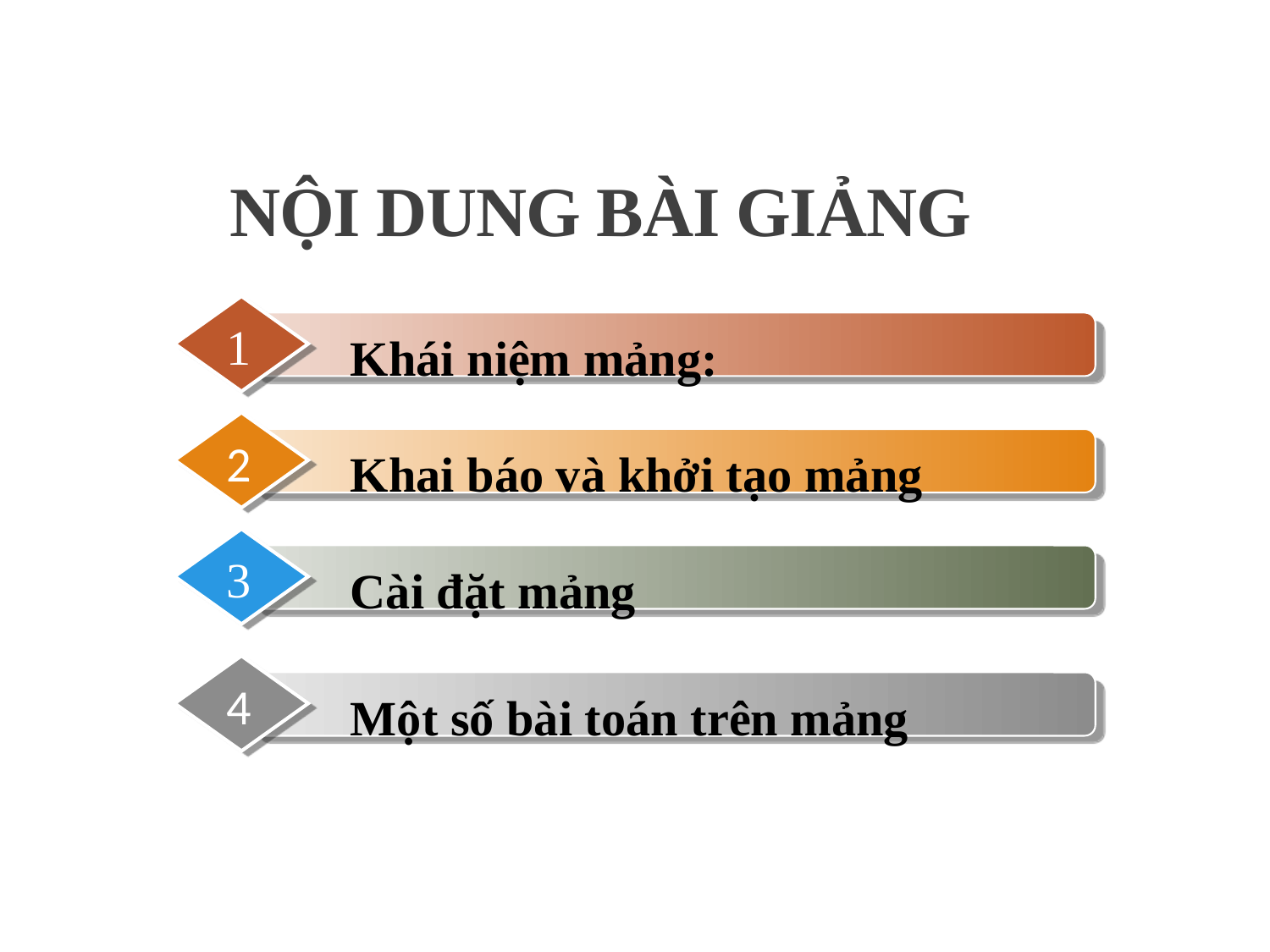

# NỘI DUNG BÀI GIẢNG

1

Khái niệm mảng:

2

Khai báo và khởi tạo mảng

3

Cài đặt mảng

4

Một số bài toán trên mảng
MẢNG